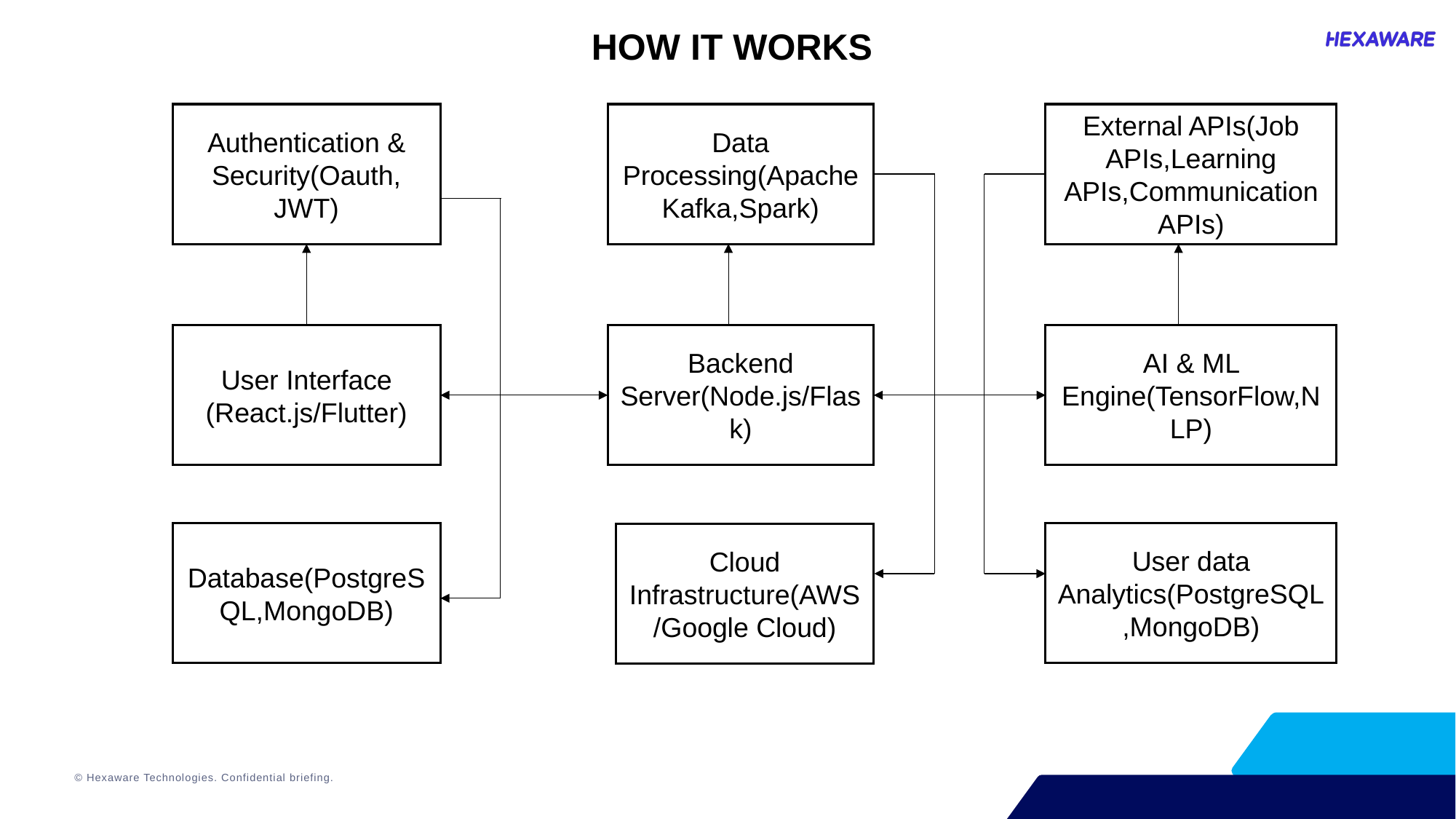

HOW IT WORKS
External APIs(Job APIs,Learning APIs,Communication APIs)
Authentication & Security(Oauth, JWT)
Data Processing(Apache Kafka,Spark)
AI & ML Engine(TensorFlow,NLP)
User Interface (React.js/Flutter)
Backend Server(Node.js/Flask)
Database(PostgreSQL,MongoDB)
User data Analytics(PostgreSQL,MongoDB)
Cloud Infrastructure(AWS/Google Cloud)